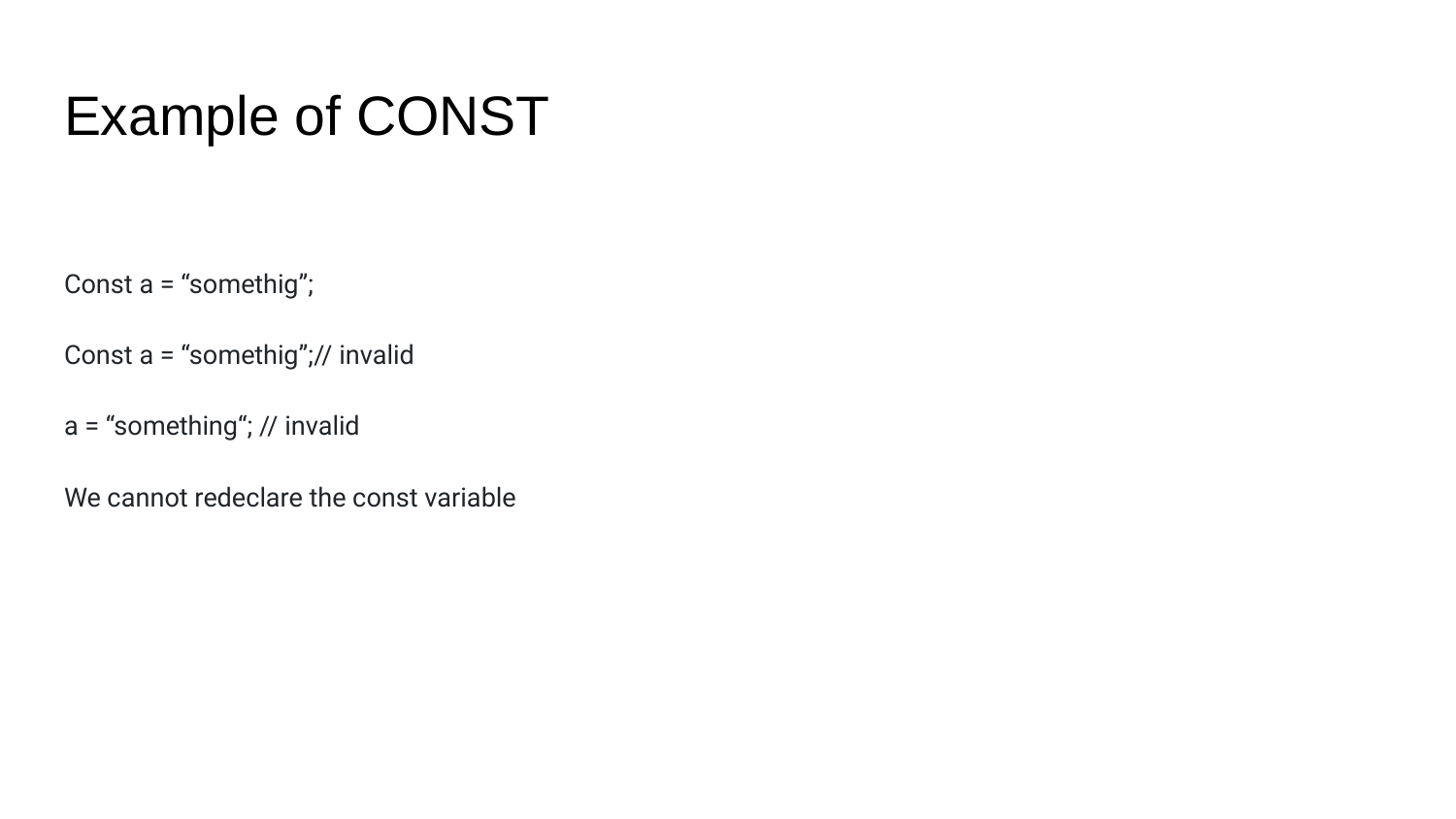

# Example of CONST

Const a = “somethig”;
Const a = “somethig”;// invalid
a = “something“; // invalid
We cannot redeclare the const variable